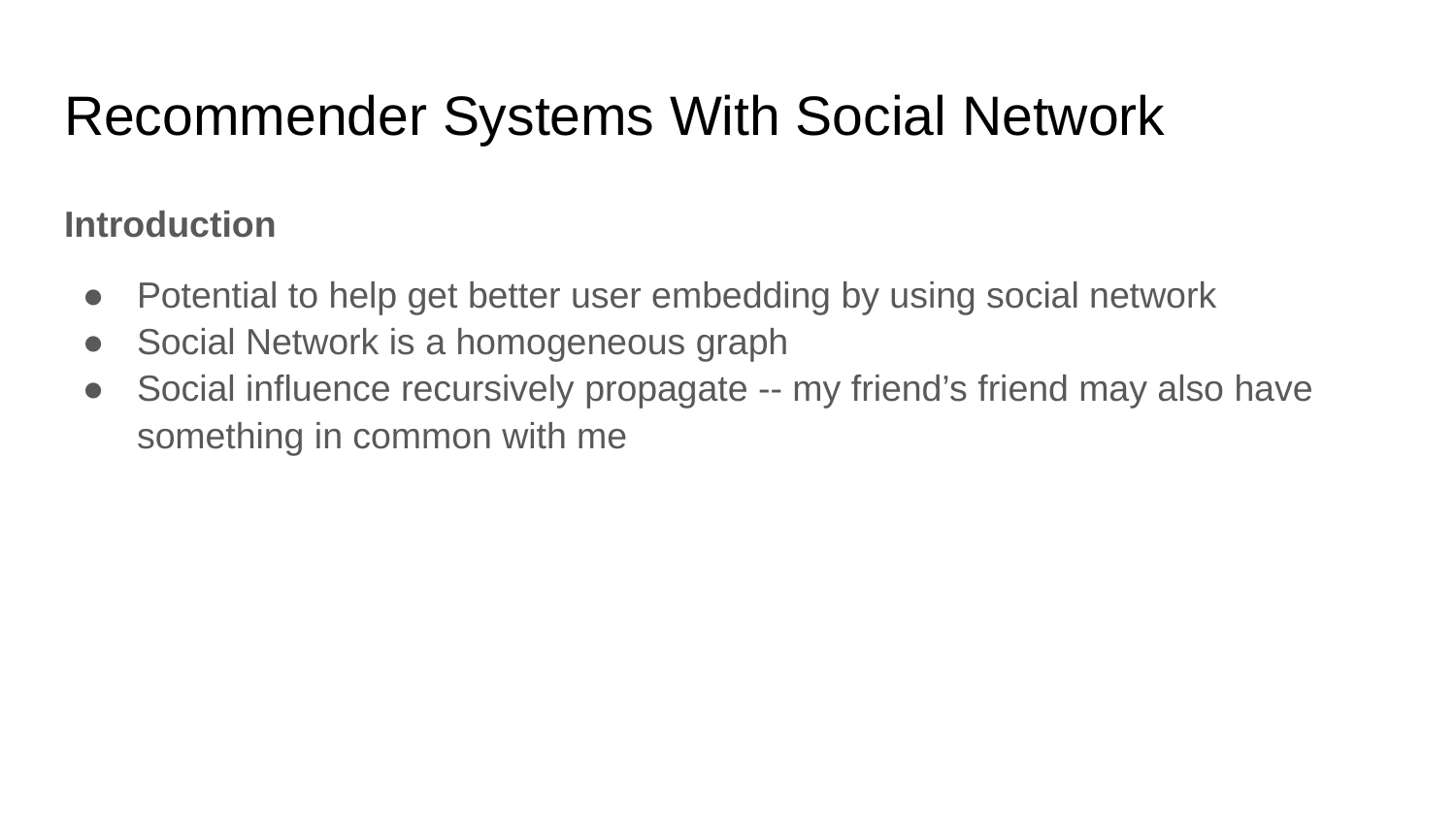

# Recommender Systems With Social Network

Introduction
Potential to help get better user embedding by using social network
Social Network is a homogeneous graph
Social influence recursively propagate -- my friend’s friend may also have something in common with me